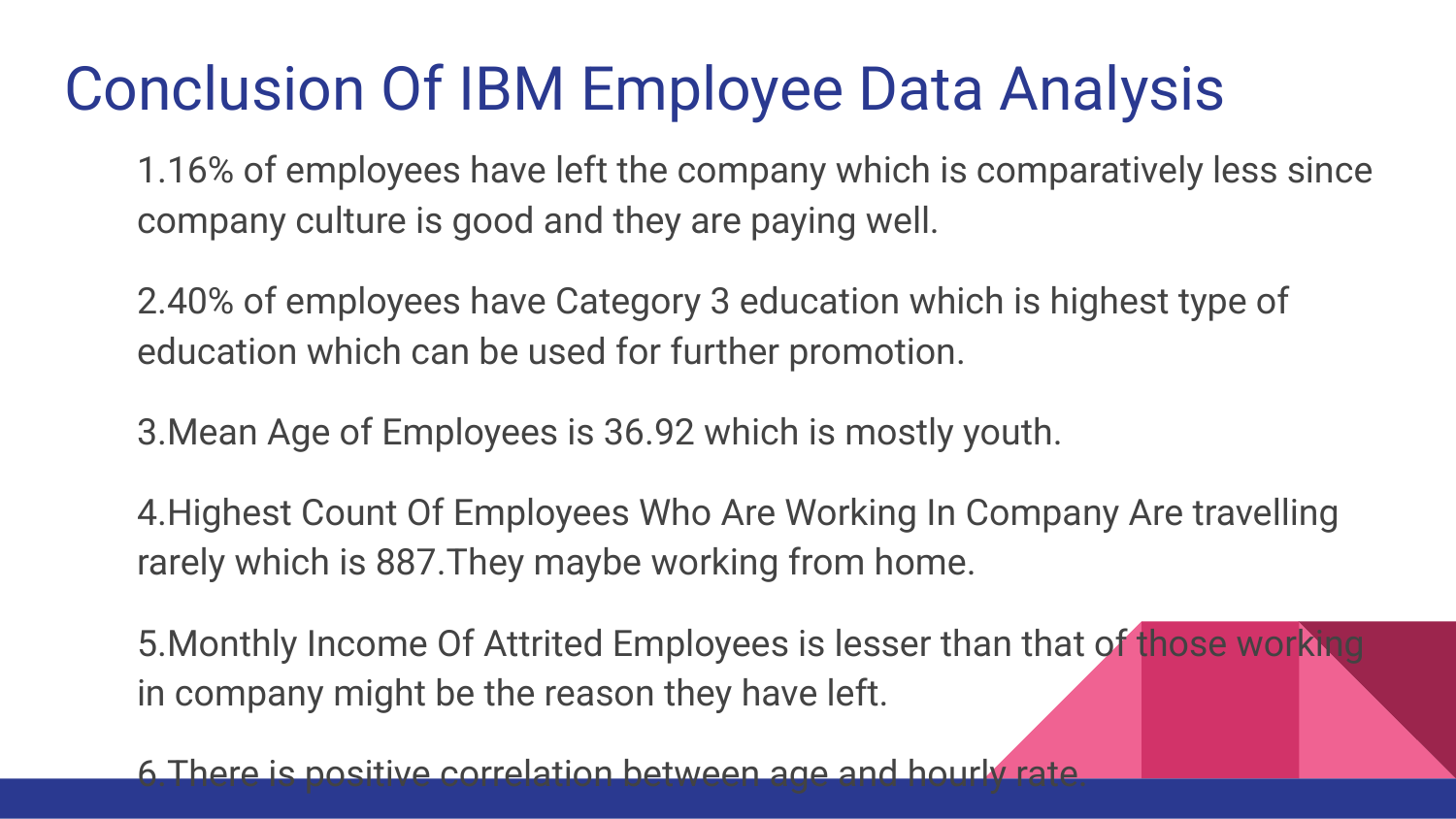

# Conclusion Of IBM Employee Data Analysis
1.16% of employees have left the company which is comparatively less since company culture is good and they are paying well.
2.40% of employees have Category 3 education which is highest type of education which can be used for further promotion.
3.Mean Age of Employees is 36.92 which is mostly youth.
4.Highest Count Of Employees Who Are Working In Company Are travelling rarely which is 887.They maybe working from home.
5.Monthly Income Of Attrited Employees is lesser than that of those working in company might be the reason they have left.
6.There is positive correlation between age and hourly rate.